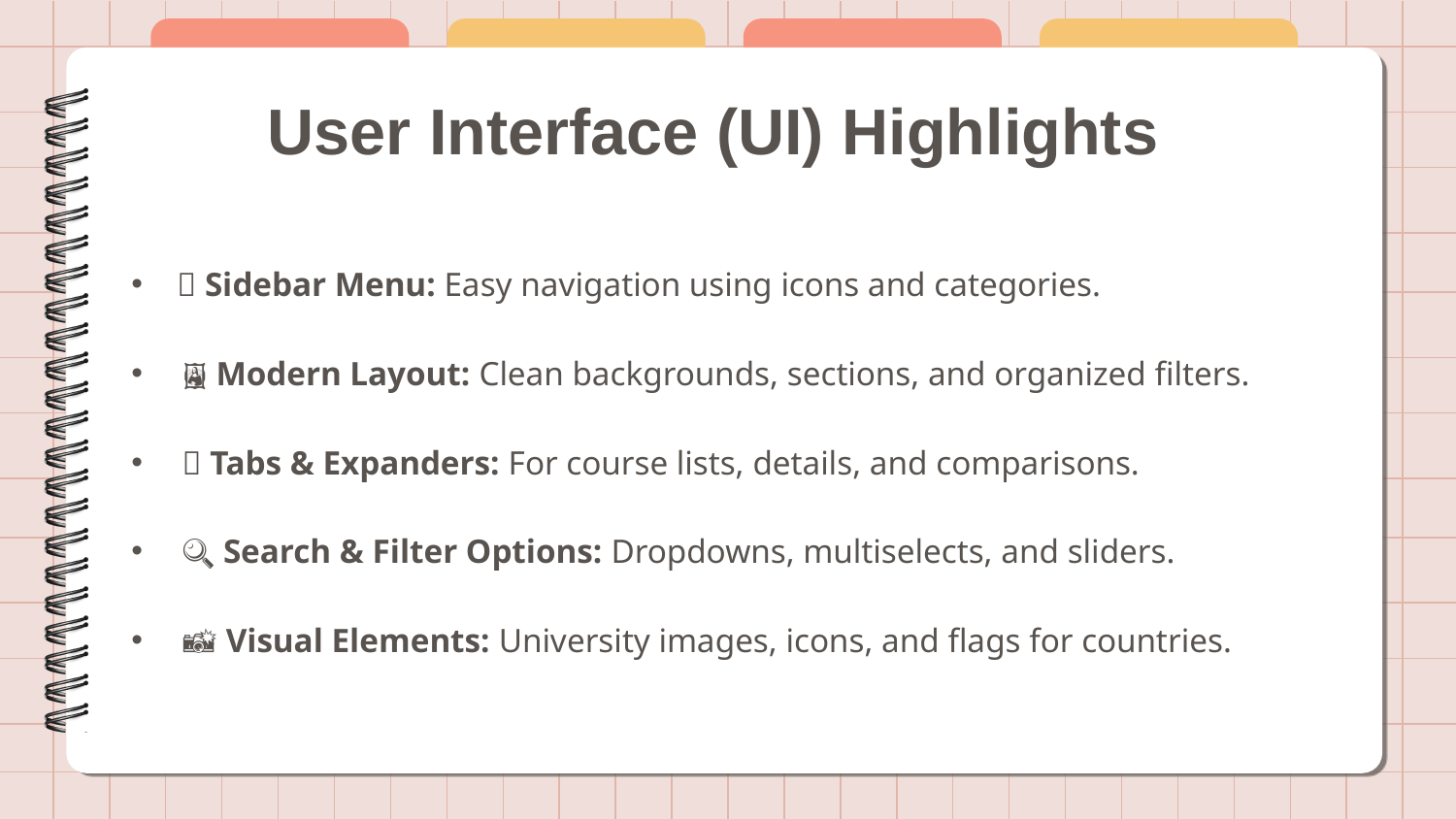

# User Interface (UI) Highlights
🧭 Sidebar Menu: Easy navigation using icons and categories.

🖼️ Modern Layout: Clean backgrounds, sections, and organized filters.

🧩 Tabs & Expanders: For course lists, details, and comparisons.

🔍 Search & Filter Options: Dropdowns, multiselects, and sliders.

📸 Visual Elements: University images, icons, and flags for countries.